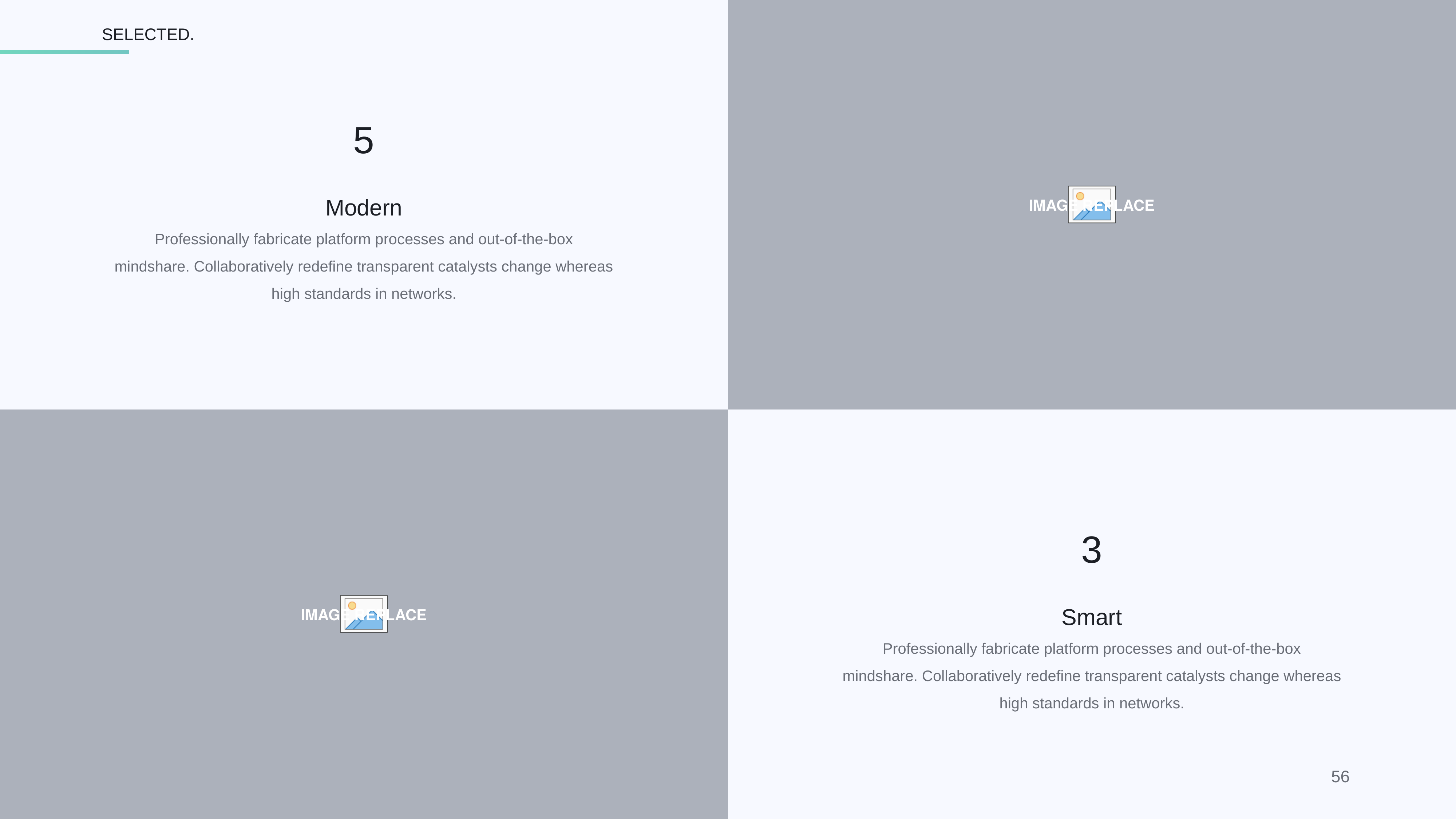

5
Modern
Professionally fabricate platform processes and out-of-the-box
mindshare. Collaboratively redefine transparent catalysts change whereas
high standards in networks.

3
Smart
Professionally fabricate platform processes and out-of-the-box
mindshare. Collaboratively redefine transparent catalysts change whereas
high standards in networks.